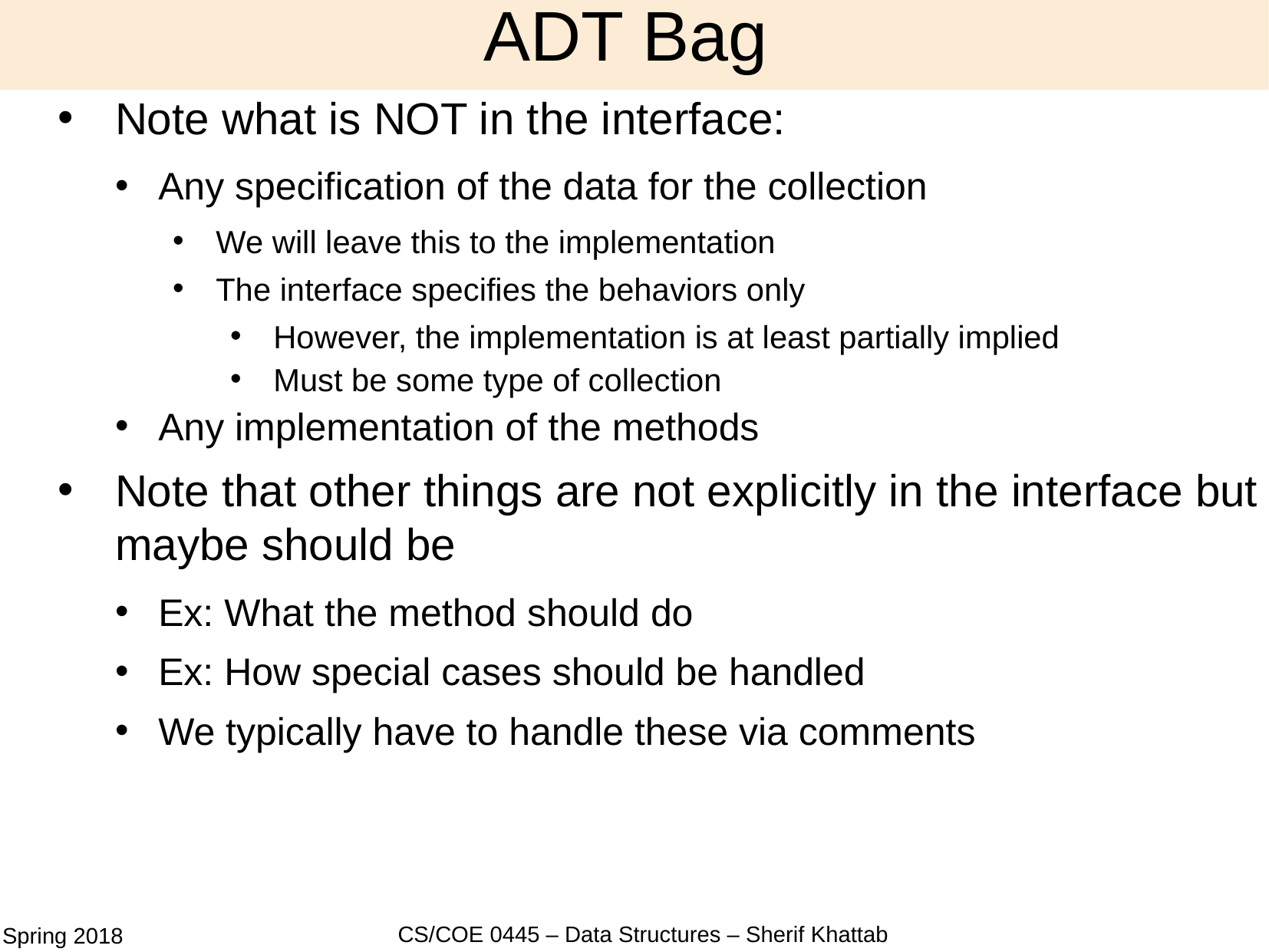

# ADT Bag
Note what is NOT in the interface:
Any specification of the data for the collection
We will leave this to the implementation
The interface specifies the behaviors only
However, the implementation is at least partially implied
Must be some type of collection
Any implementation of the methods
Note that other things are not explicitly in the interface but maybe should be
Ex: What the method should do
Ex: How special cases should be handled
We typically have to handle these via comments

6
CS/COE 0445 – Data Structures – Sherif Khattab
Spring 2018